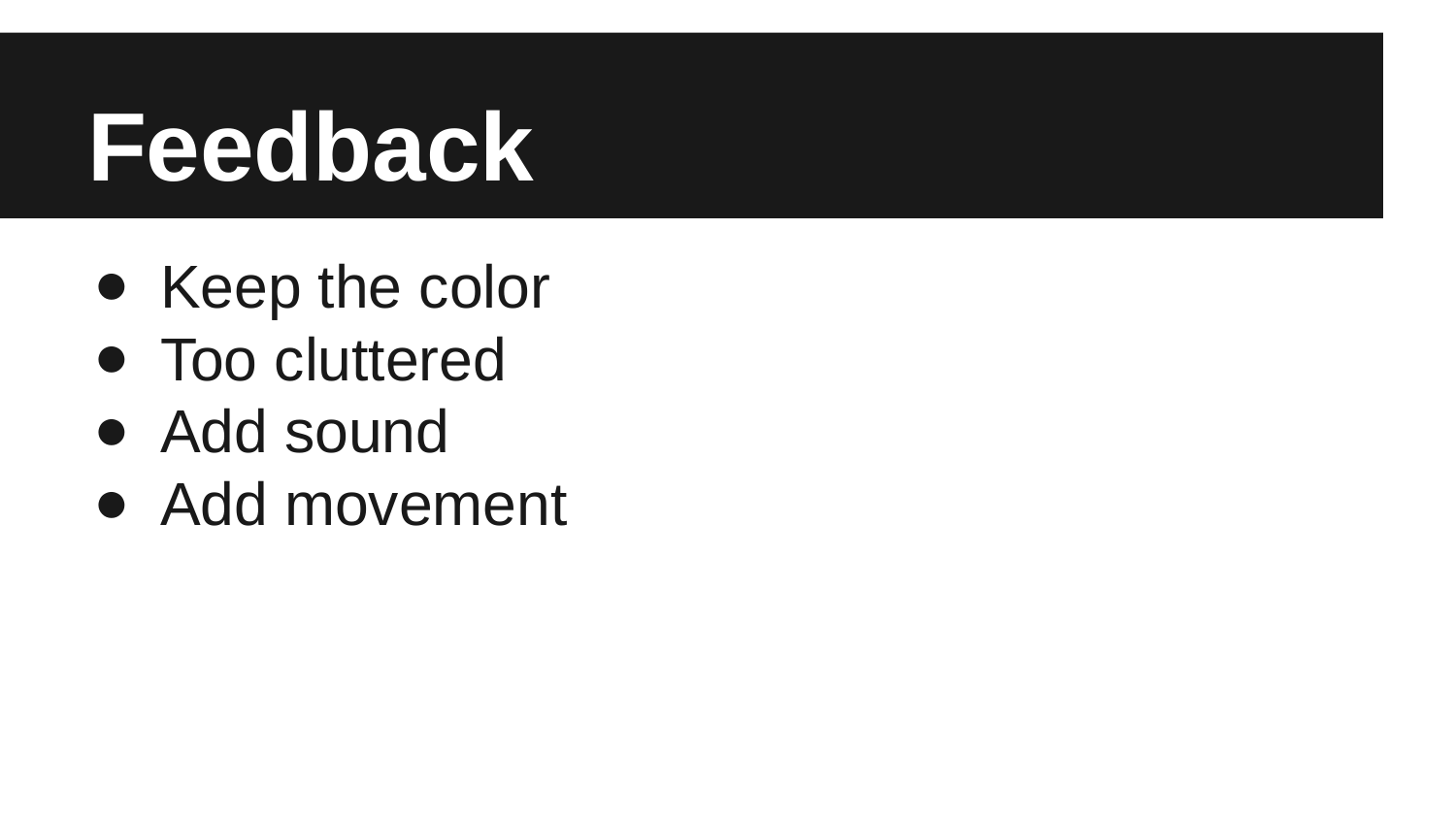

# Feedback
Keep the color
Too cluttered
Add sound
Add movement